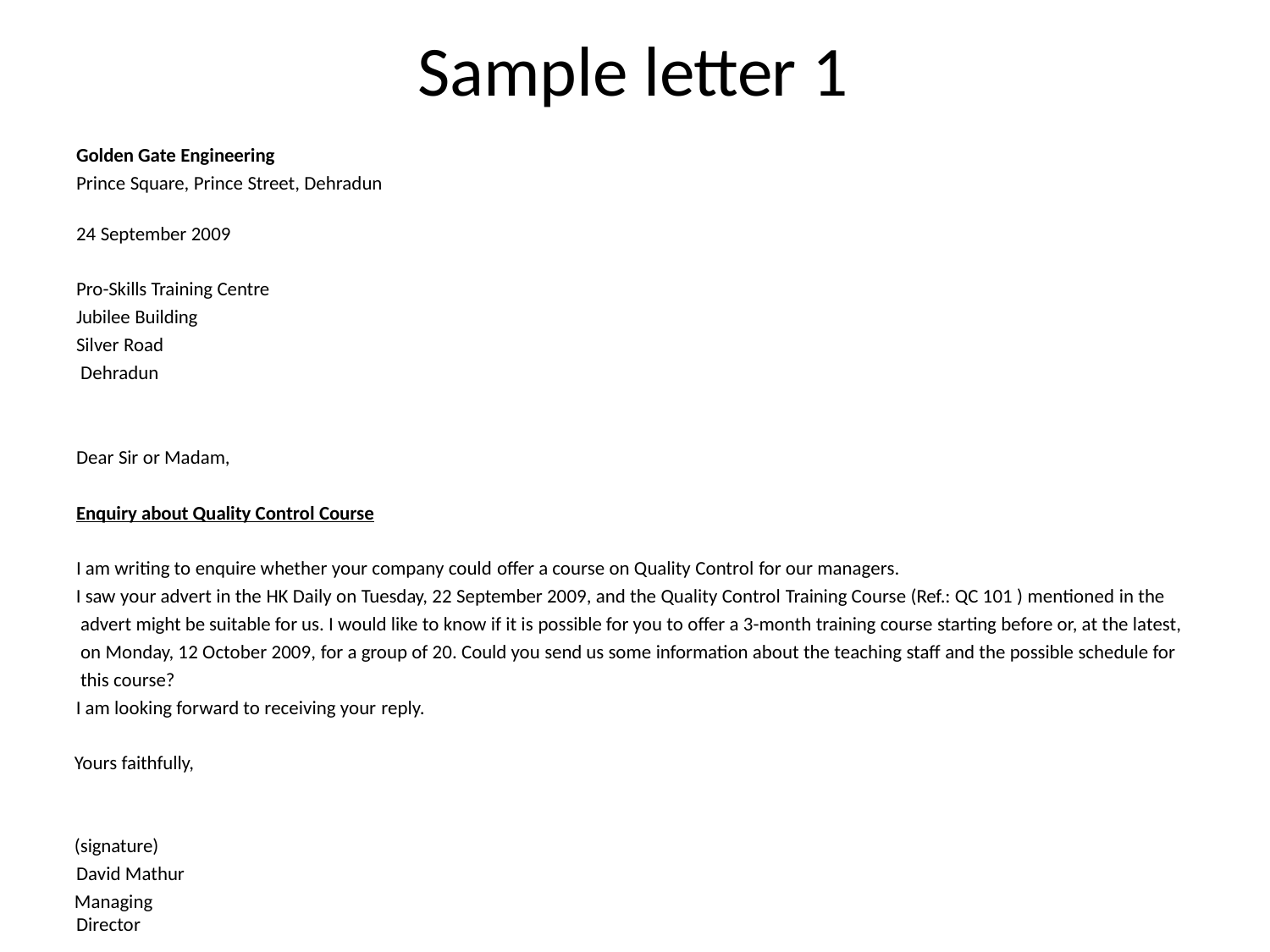

# Sample letter 1
Golden Gate Engineering
Prince Square, Prince Street, Dehradun

24 September 2009

Pro-Skills Training Centre  Jubilee Building
Silver Road  Dehradun
Dear Sir or Madam,

Enquiry about Quality Control Course

I am writing to enquire whether your company could offer a course on Quality Control for our managers.
I saw your advert in the HK Daily on Tuesday, 22 September 2009, and the Quality Control Training Course (Ref.: QC 101 ) mentioned in the  advert might be suitable for us. I would like to know if it is possible for you to offer a 3-month training course starting before or, at the latest,  on Monday, 12 October 2009, for a group of 20. Could you send us some information about the teaching staff and the possible schedule for  this course?
I am looking forward to receiving your reply.

Yours faithfully,

(signature)  David Mathur
Managing Director